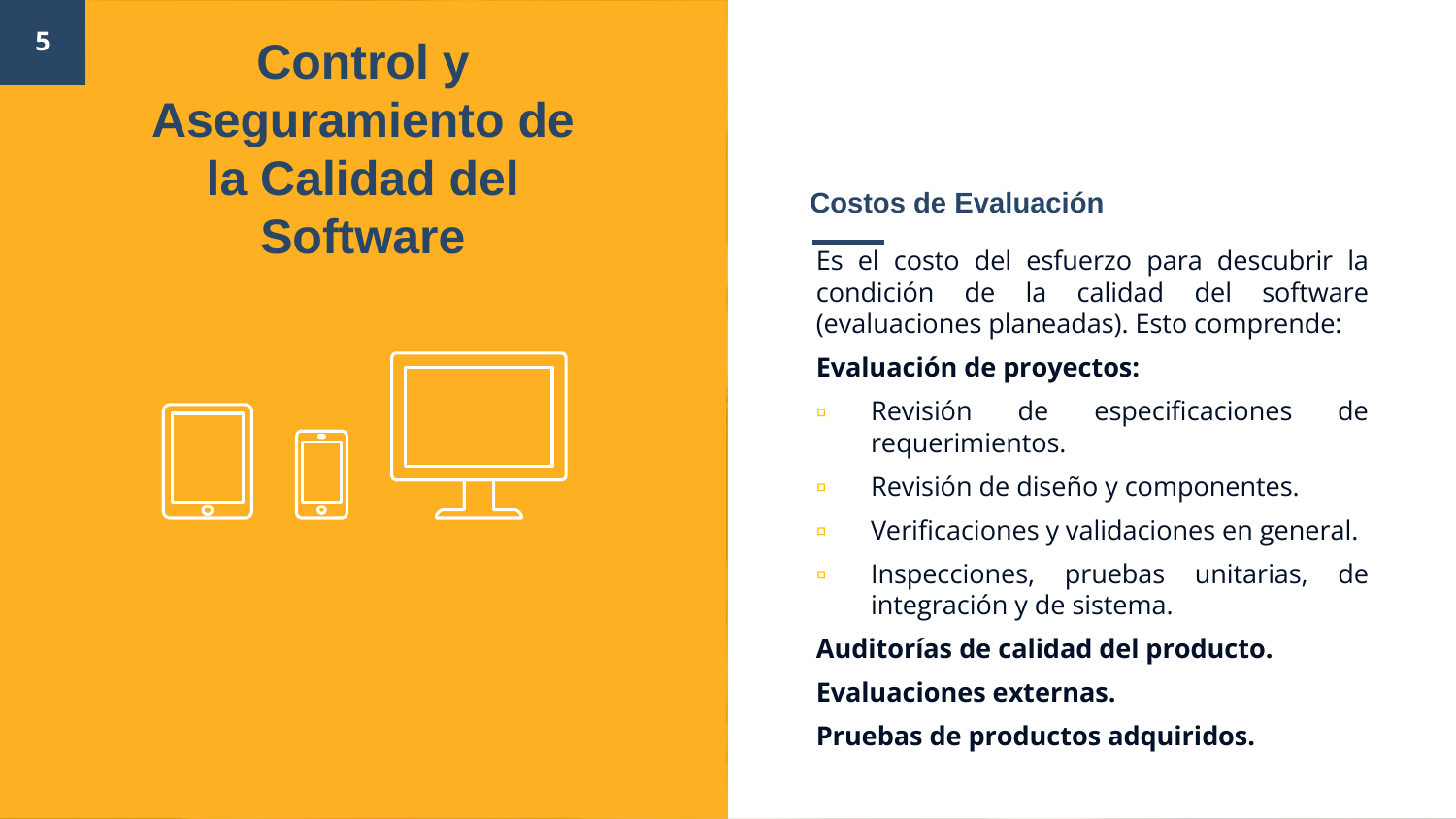

5

Control y Aseguramiento de la Calidad del Software

# Costos de Evaluación
Es el costo del esfuerzo para descubrir la condición de la calidad del software (evaluaciones planeadas). Esto comprende:
Evaluación de proyectos:
Revisión de especificaciones de requerimientos.
Revisión de diseño y componentes.
Verificaciones y validaciones en general.
Inspecciones, pruebas unitarias, de integración y de sistema.
Auditorías de calidad del producto.
Evaluaciones externas.
Pruebas de productos adquiridos.